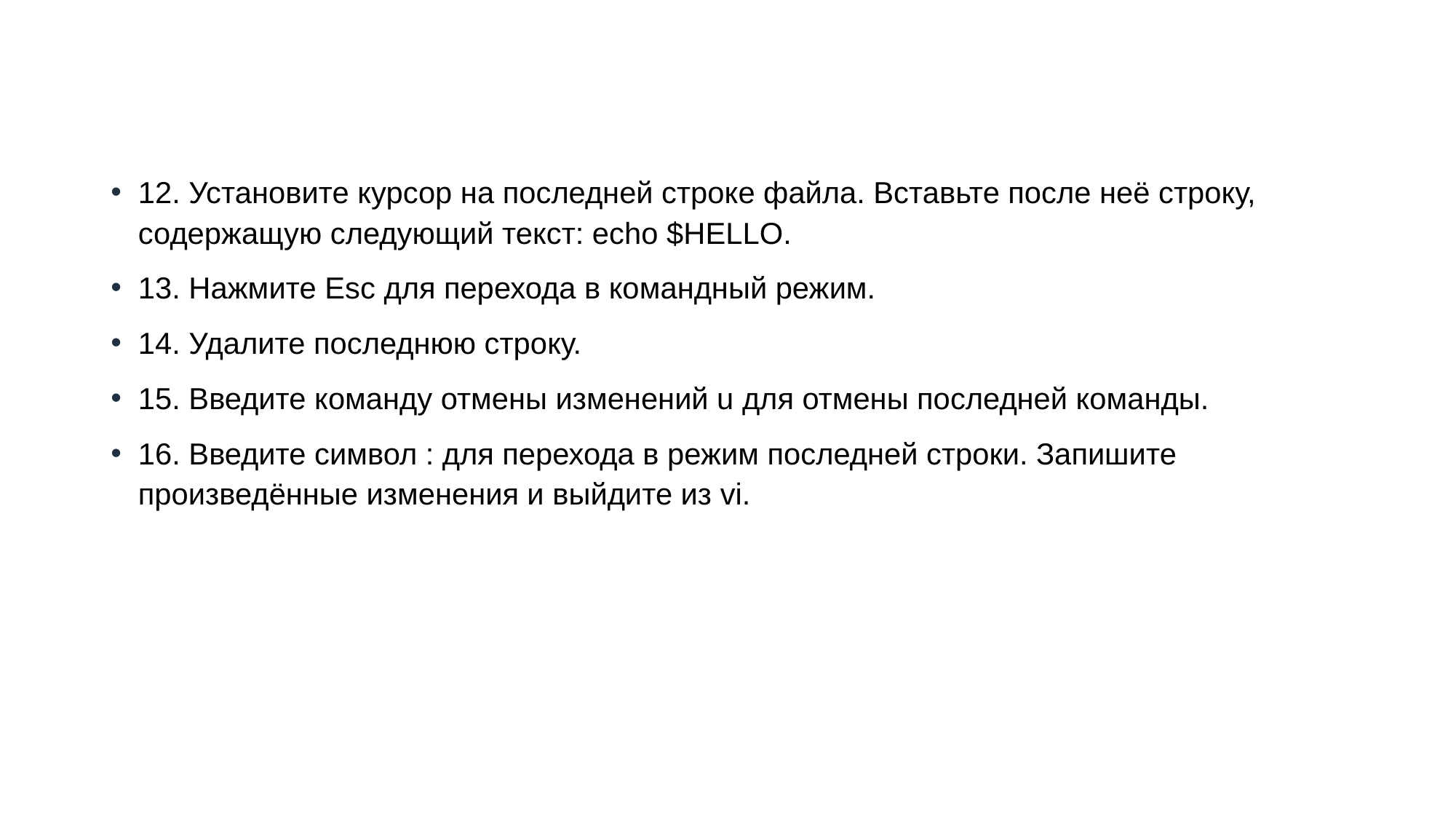

#
12. Установите курсор на последней строке файла. Вставьте после неё строку, содержащую следующий текст: echo $HELLO.
13. Нажмите Esc для перехода в командный режим.
14. Удалите последнюю строку.
15. Введите команду отмены изменений u для отмены последней команды.
16. Введите символ : для перехода в режим последней строки. Запишите произведённые изменения и выйдите из vi.